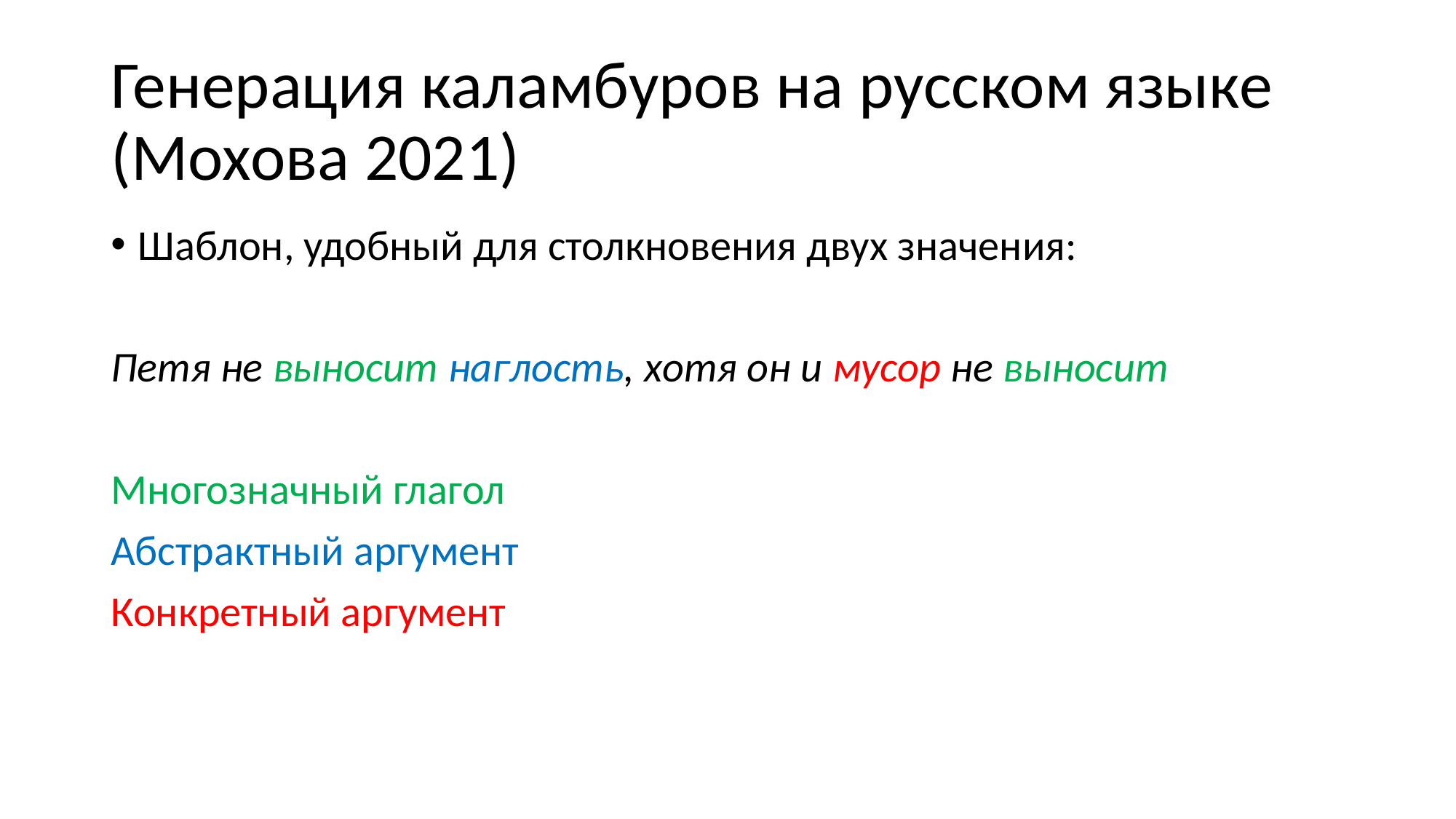

# Генерация каламбуров на русском языке (Мохова 2021)
Шаблон, удобный для столкновения двух значения:

Петя не выносит наглость, хотя он и мусор не выносит

Многозначный глагол
Абстрактный аргумент
Конкретный аргумент